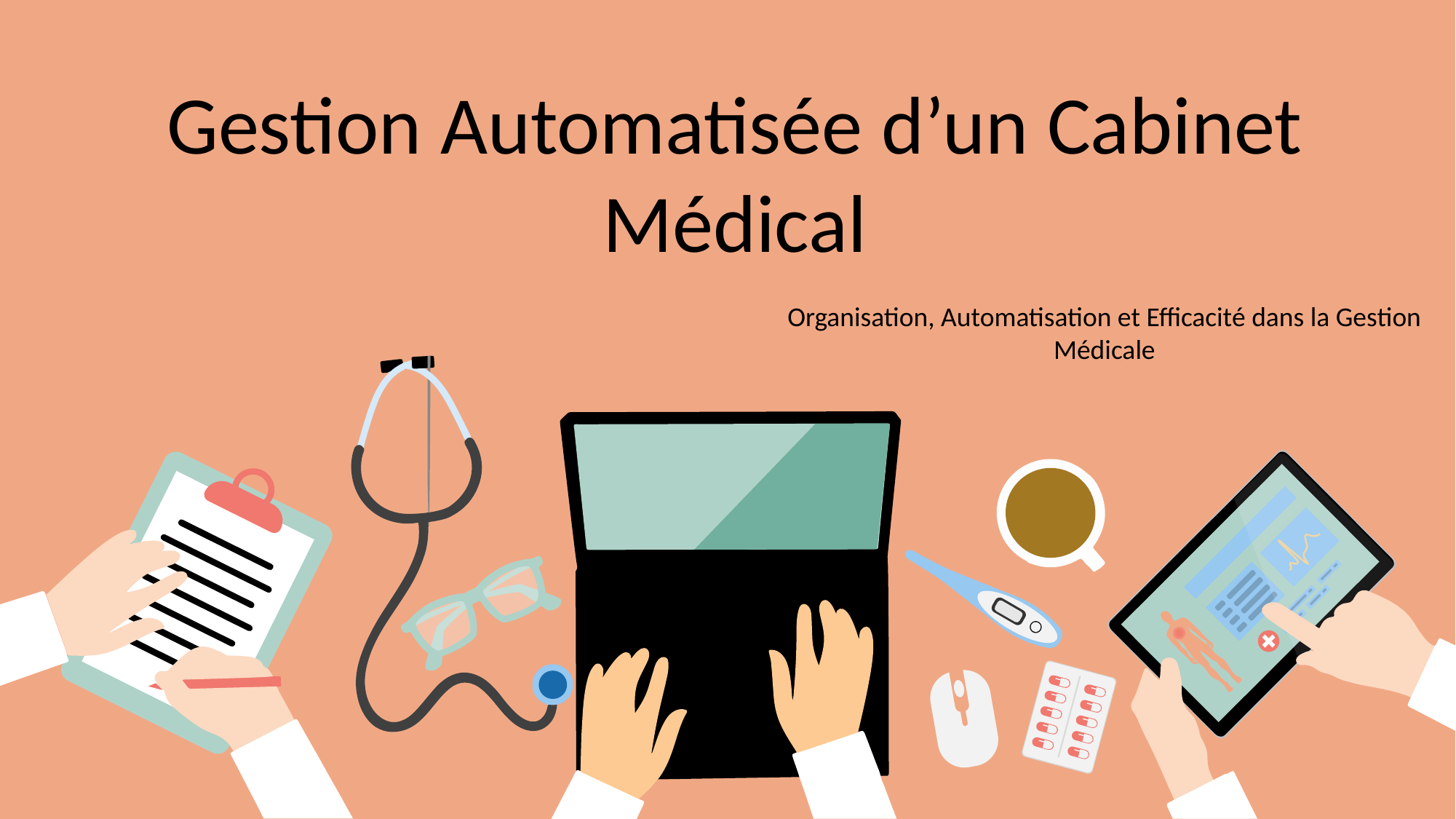

Gestion Automatisée d’un Cabinet Médical
Organisation, Automatisation et Efficacité dans la Gestion Médicale